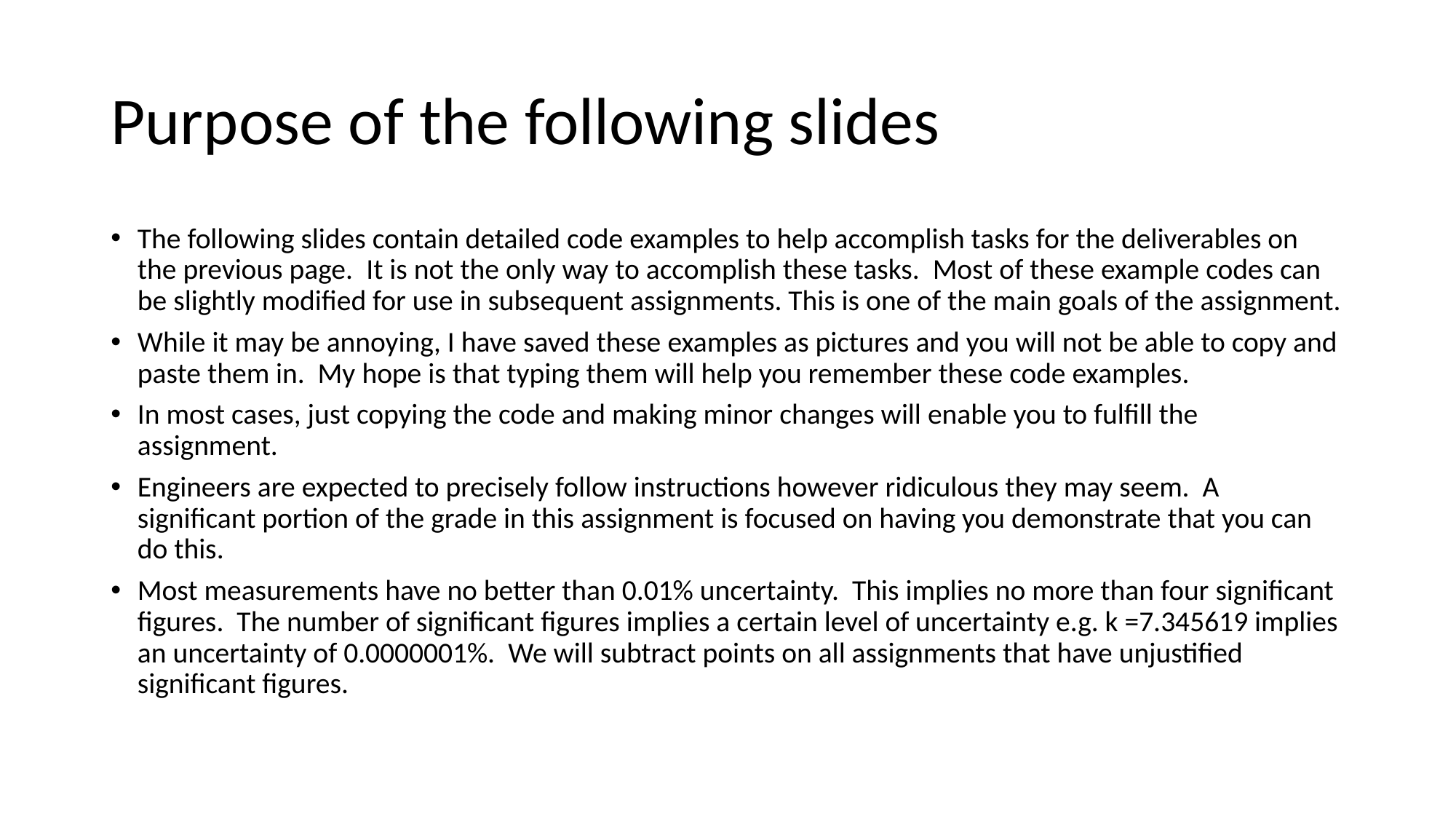

# Purpose of the following slides
The following slides contain detailed code examples to help accomplish tasks for the deliverables on the previous page.  It is not the only way to accomplish these tasks.  Most of these example codes can be slightly modified for use in subsequent assignments. This is one of the main goals of the assignment.
While it may be annoying, I have saved these examples as pictures and you will not be able to copy and paste them in.  My hope is that typing them will help you remember these code examples.
In most cases, just copying the code and making minor changes will enable you to fulfill the assignment.
Engineers are expected to precisely follow instructions however ridiculous they may seem.  A significant portion of the grade in this assignment is focused on having you demonstrate that you can do this.
Most measurements have no better than 0.01% uncertainty.  This implies no more than four significant figures.  The number of significant figures implies a certain level of uncertainty e.g. k =7.345619 implies an uncertainty of 0.0000001%.  We will subtract points on all assignments that have unjustified significant figures.